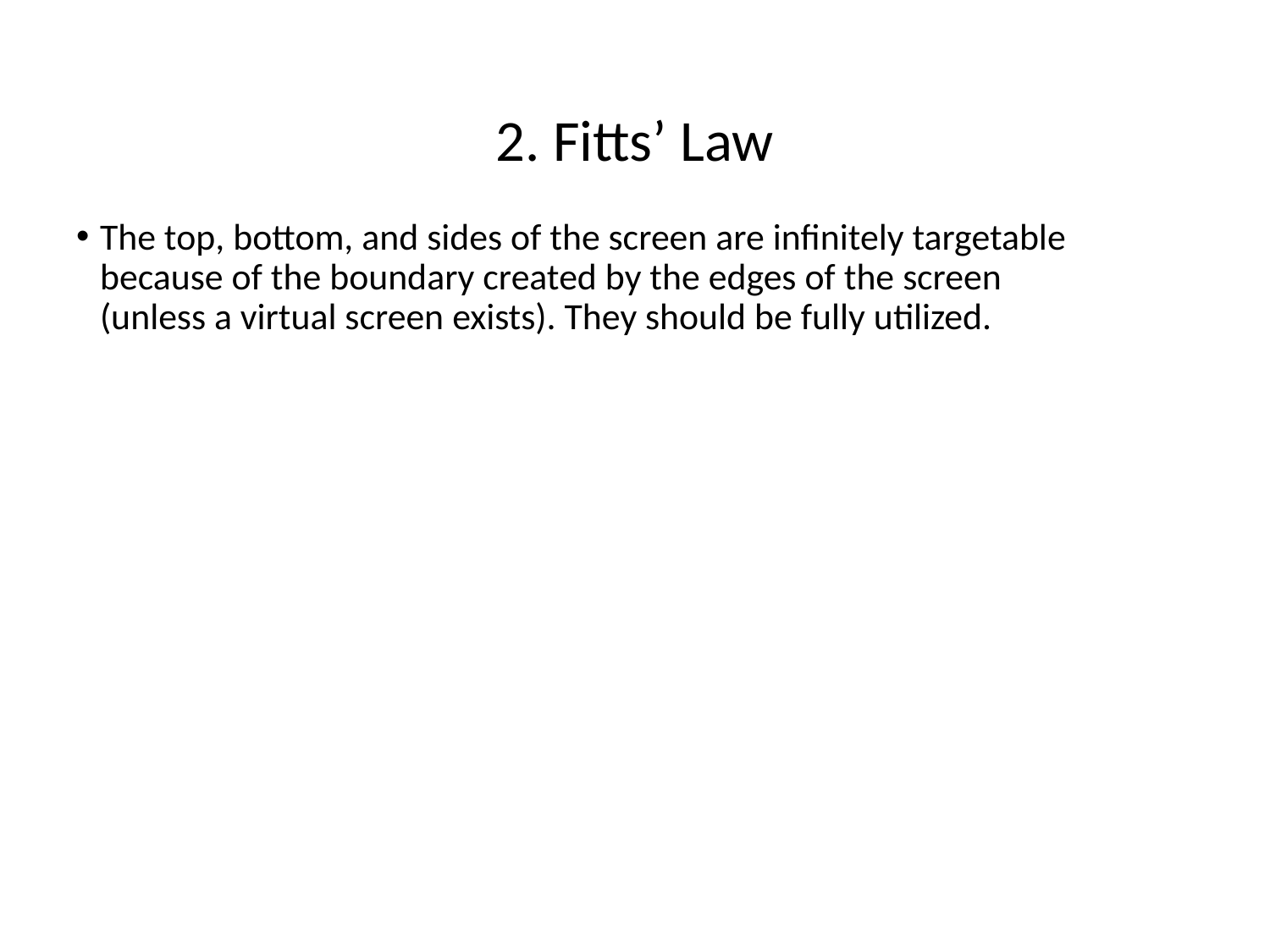

# 2. Fitts’ Law
The top, bottom, and sides of the screen are infinitely targetable because of the boundary created by the edges of the screen (unless a virtual screen exists). They should be fully utilized.